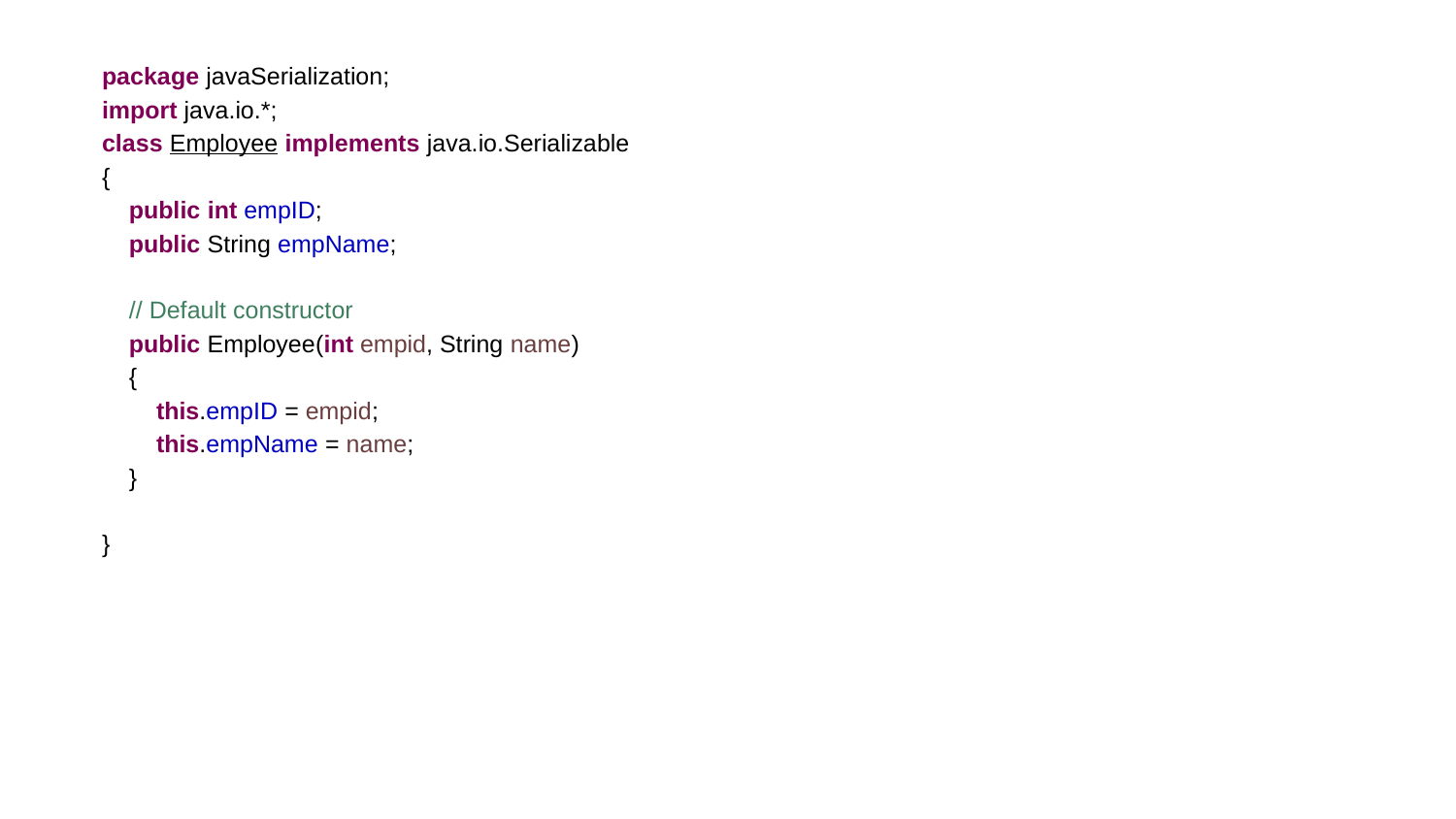

package javaSerialization;
import java.io.*;
class Employee implements java.io.Serializable
{
    public int empID;
    public String empName;

    // Default constructor
    public Employee(int empid, String name)
    {
        this.empID = empid;
        this.empName = name;
    }

}